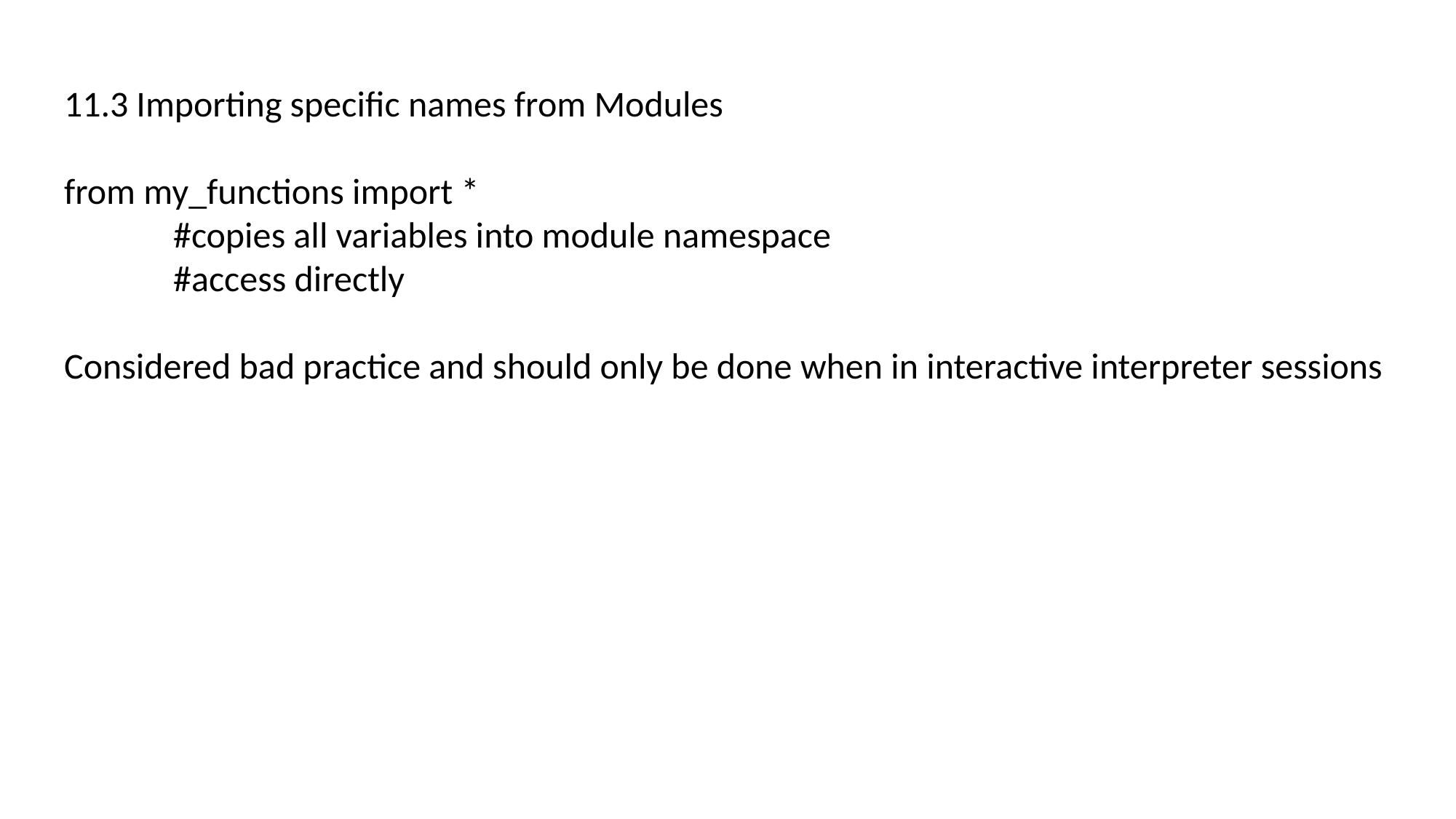

11.3 Importing specific names from Modules

from my_functions import *
	#copies all variables into module namespace
	#access directly

Considered bad practice and should only be done when in interactive interpreter sessions